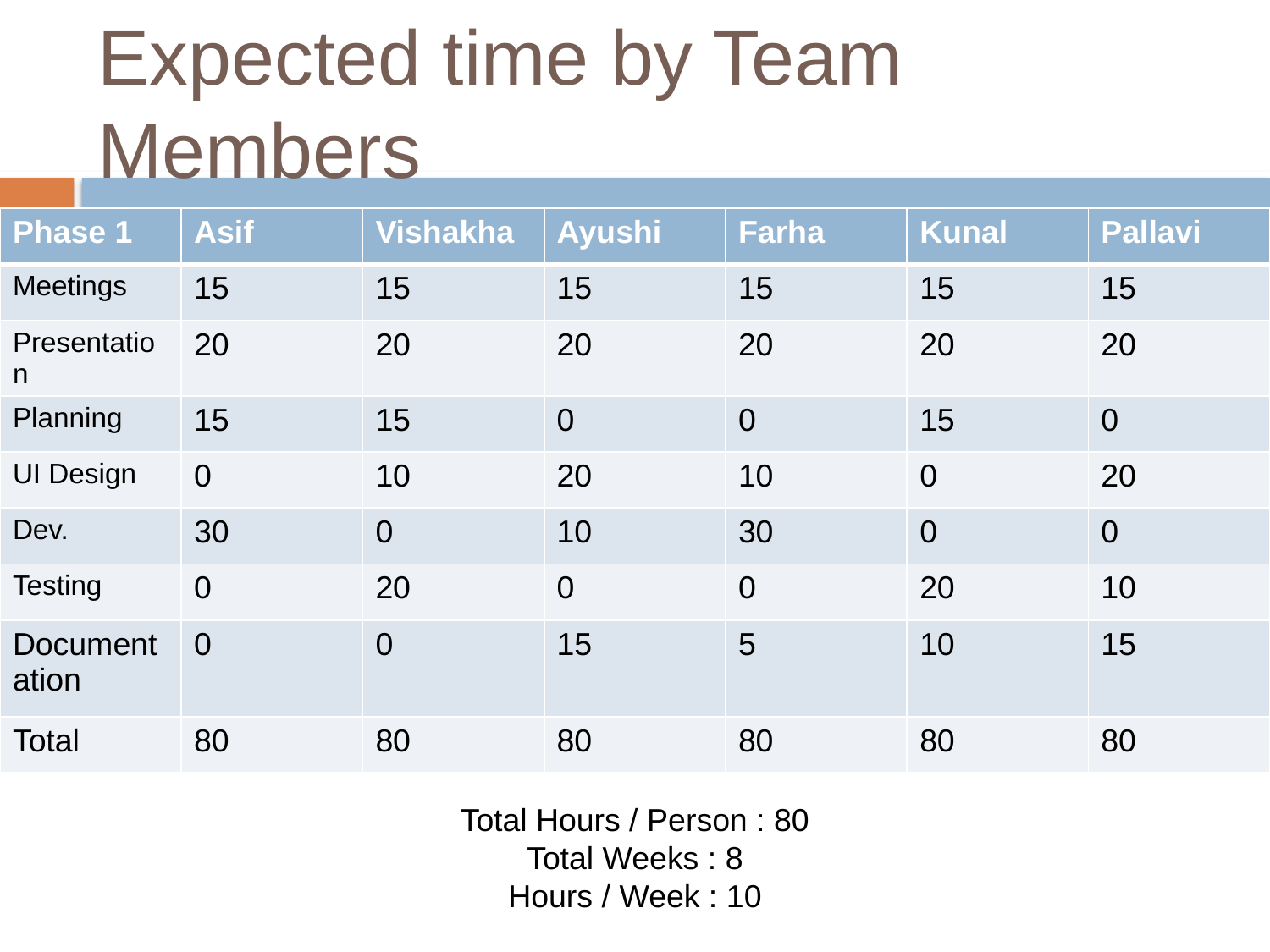

# Expected time by Team Members
| Phase 1 | Asif | Vishakha | Ayushi | Farha | Kunal | Pallavi |
| --- | --- | --- | --- | --- | --- | --- |
| Meetings | 15 | 15 | 15 | 15 | 15 | 15 |
| Presentation | 20 | 20 | 20 | 20 | 20 | 20 |
| Planning | 15 | 15 | 0 | 0 | 15 | 0 |
| UI Design | 0 | 10 | 20 | 10 | 0 | 20 |
| Dev. | 30 | 0 | 10 | 30 | 0 | 0 |
| Testing | 0 | 20 | 0 | 0 | 20 | 10 |
| Documentation | 0 | 0 | 15 | 5 | 10 | 15 |
| Total | 80 | 80 | 80 | 80 | 80 | 80 |
Total Hours / Person : 80
Total Weeks : 8
Hours / Week : 10